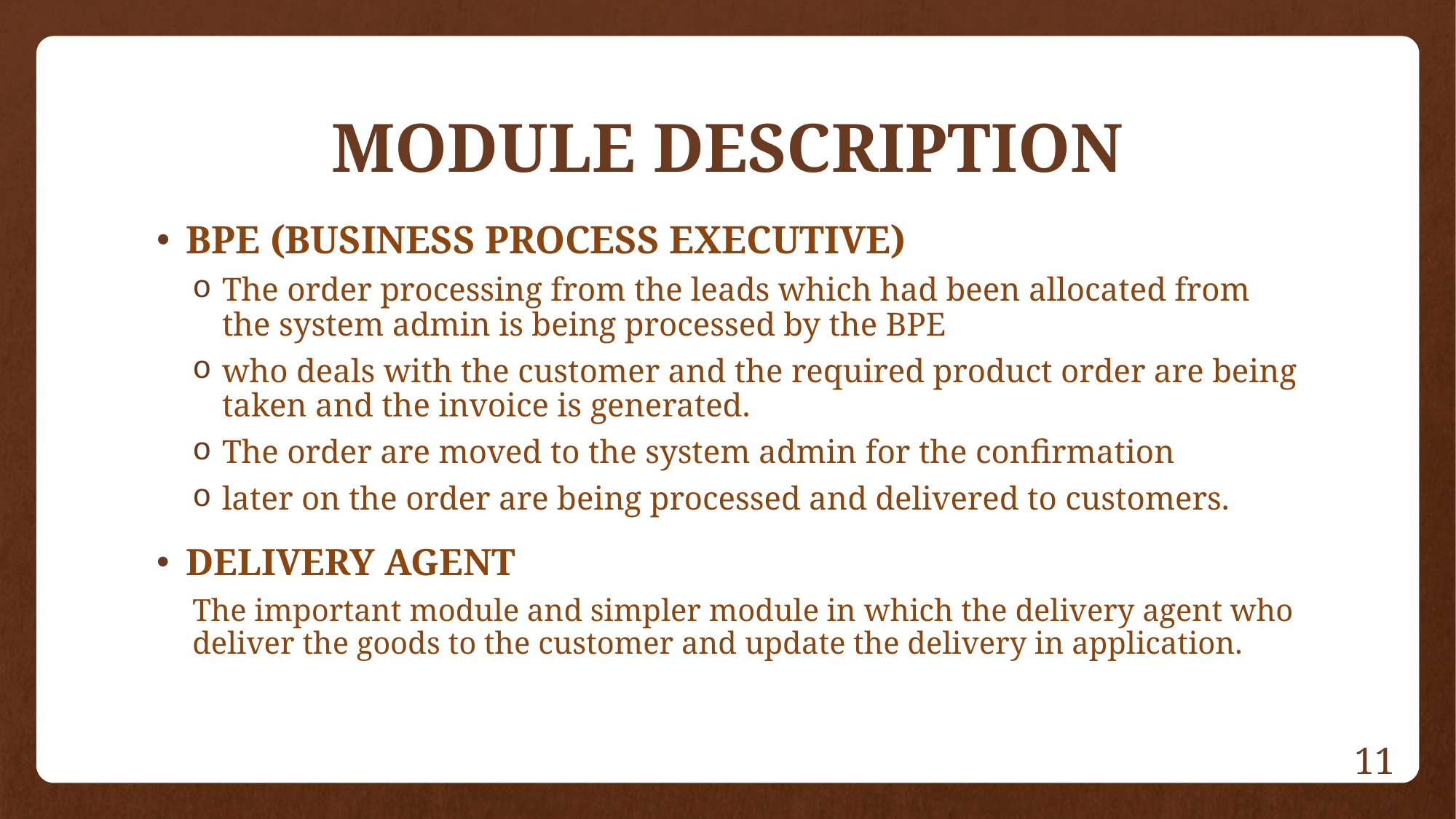

# MODULE DESCRIPTION
BPE (BUSINESS PROCESS EXECUTIVE)
The order processing from the leads which had been allocated from the system admin is being processed by the BPE
who deals with the customer and the required product order are being taken and the invoice is generated.
The order are moved to the system admin for the confirmation
later on the order are being processed and delivered to customers.
DELIVERY AGENT
The important module and simpler module in which the delivery agent who deliver the goods to the customer and update the delivery in application.

11